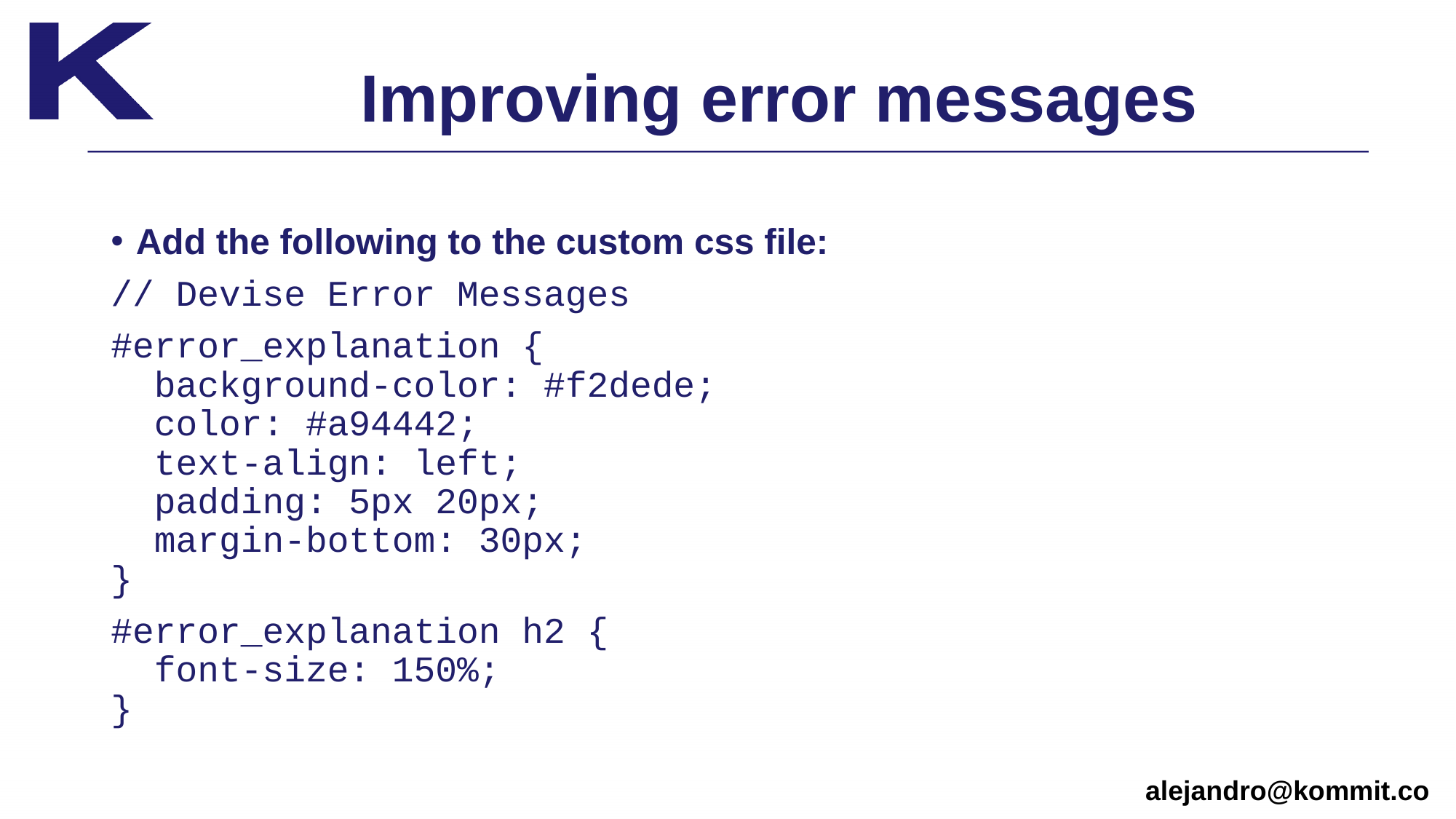

# Improving error messages
Add the following to the custom css file:
// Devise Error Messages
#error_explanation {
  background-color: #f2dede; 
  color: #a94442; 
  text-align: left;
  padding: 5px 20px; 
  margin-bottom: 30px;
}
#error_explanation h2 { 
  font-size: 150%;
}

alejandro@kommit.co